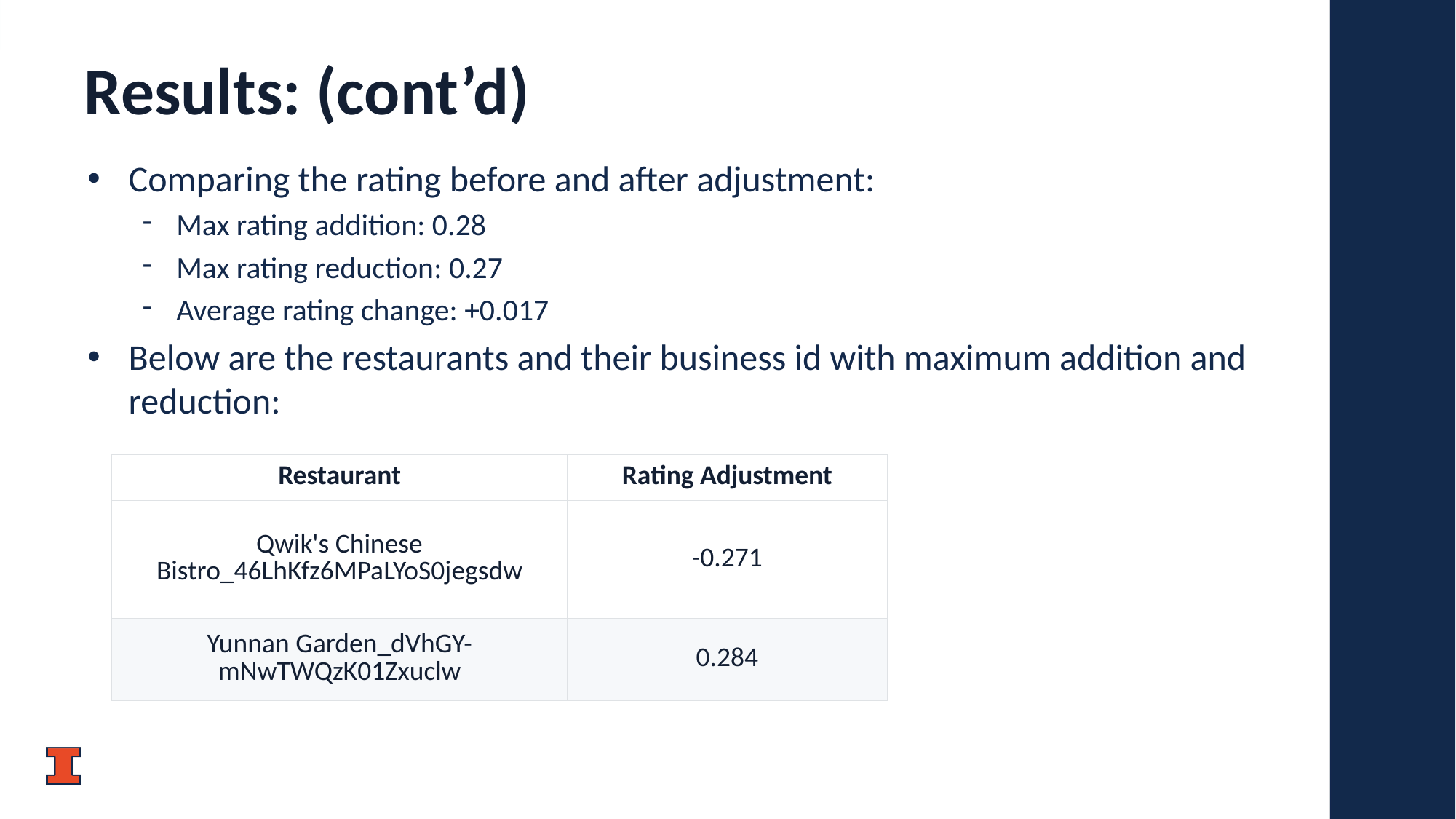

# Results: (cont’d)
Comparing the rating before and after adjustment:
Max rating addition: 0.28
Max rating reduction: 0.27
Average rating change: +0.017
Below are the restaurants and their business id with maximum addition and reduction:

| Restaurant | Rating Adjustment |
| --- | --- |
| Qwik's Chinese Bistro\_46LhKfz6MPaLYoS0jegsdw | -0.271 |
| Yunnan Garden\_dVhGY-mNwTWQzK01Zxuclw | 0.284 |